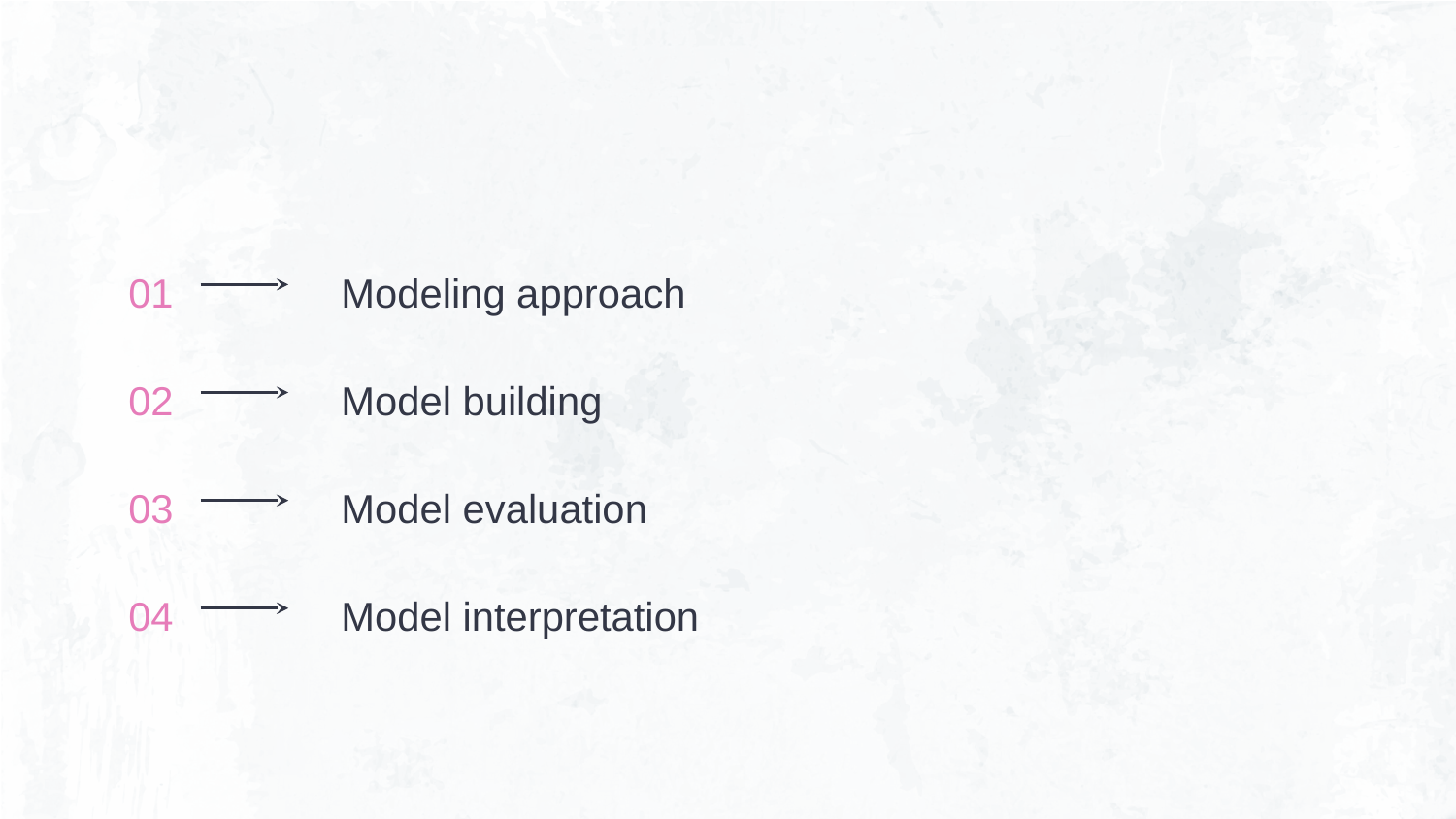

# 01
Modeling approach
02
Model building
03
Model evaluation
04
Model interpretation